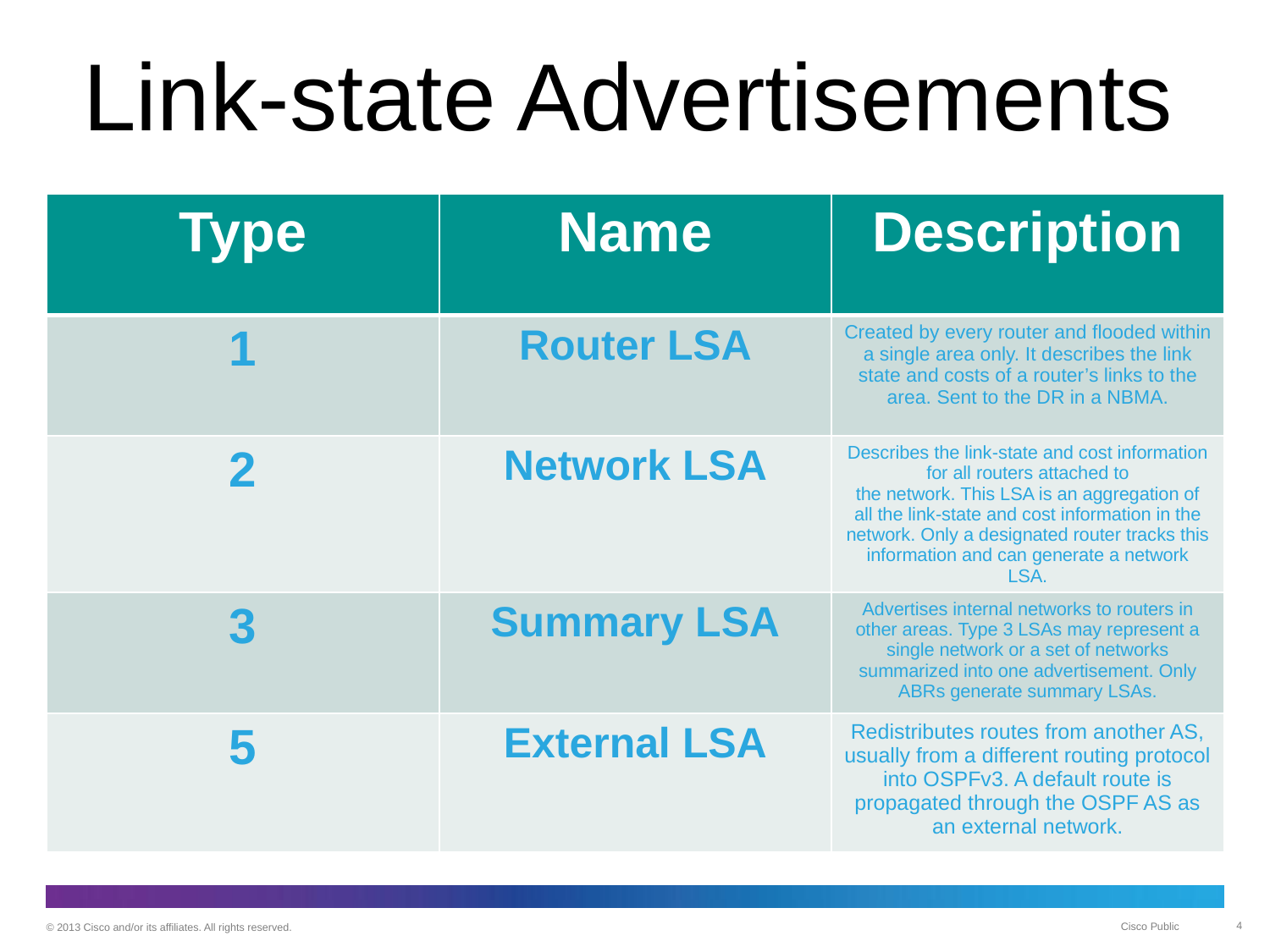

# Link-state Advertisements
| Type | Name | Description |
| --- | --- | --- |
| 1 | Router LSA | Created by every router and flooded within a single area only. It describes the link state and costs of a router’s links to the area. Sent to the DR in a NBMA. |
| 2 | Network LSA | Describes the link-state and cost information for all routers attached to the network. This LSA is an aggregation of all the link-state and cost information in the network. Only a designated router tracks this information and can generate a network LSA. |
| 3 | Summary LSA | Advertises internal networks to routers in other areas. Type 3 LSAs may represent a single network or a set of networks summarized into one advertisement. Only ABRs generate summary LSAs. |
| 5 | External LSA | Redistributes routes from another AS, usually from a different routing protocol into OSPFv3. A default route is propagated through the OSPF AS as an external network. |